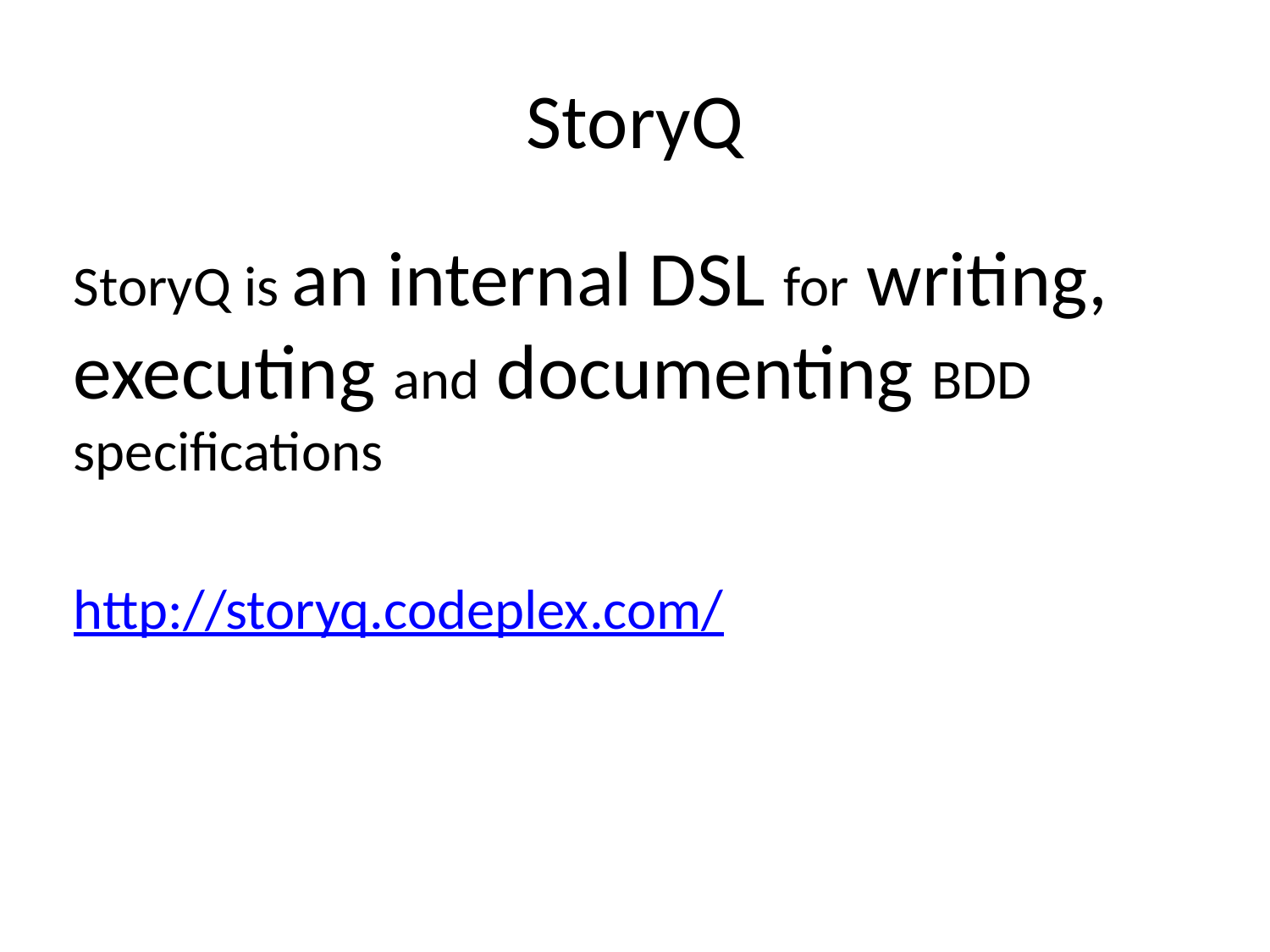

# StoryQ
StoryQ is an internal DSL for writing, executing and documenting BDD specifications

http://storyq.codeplex.com/